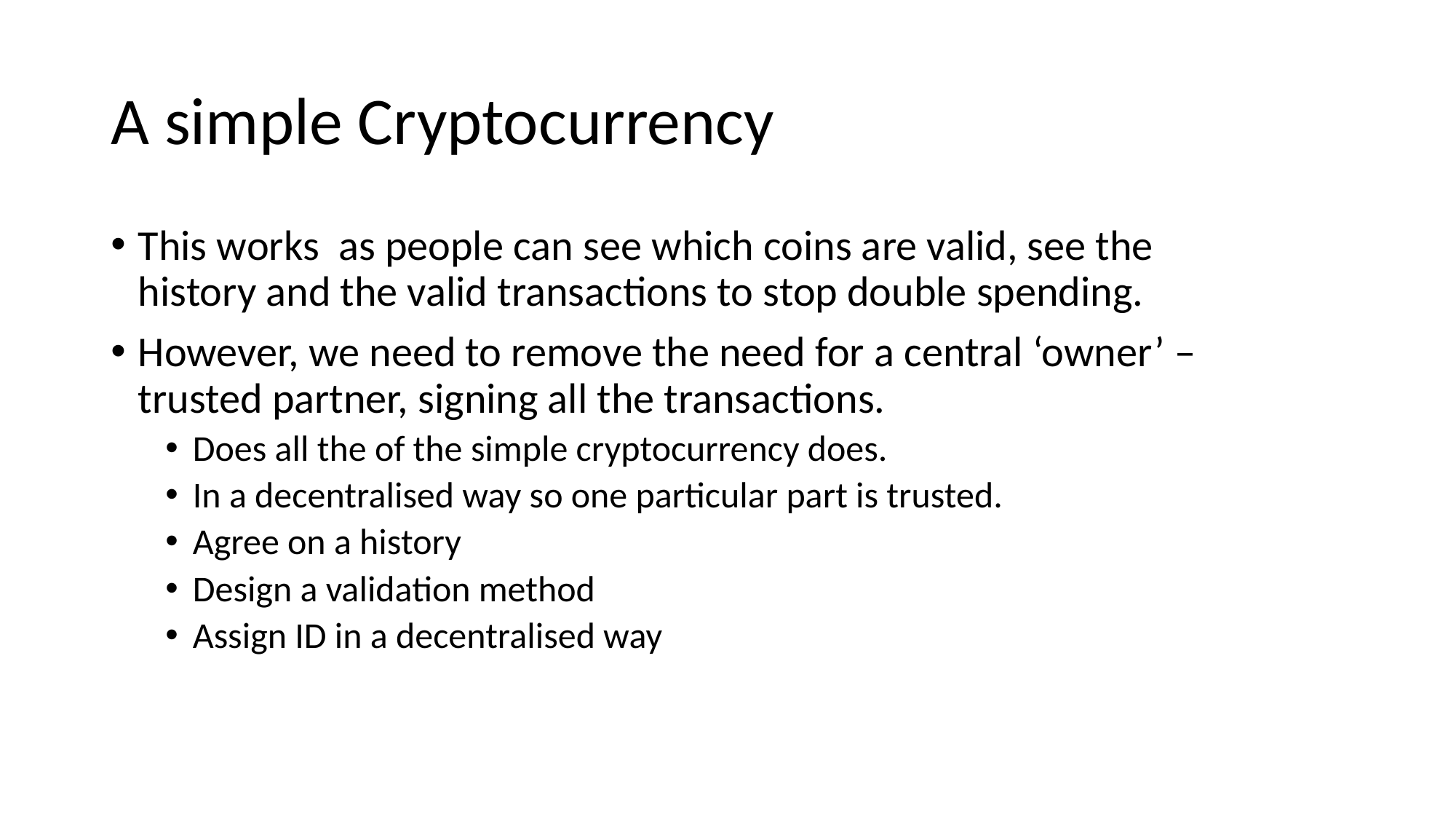

# A simple Cryptocurrency
This works  as people can see which coins are valid, see the history and the valid transactions to stop double spending.
However, we need to remove the need for a central ‘owner’ – trusted partner, signing all the transactions.
Does all the of the simple cryptocurrency does.
In a decentralised way so one particular part is trusted.
Agree on a history
Design a validation method
Assign ID in a decentralised way